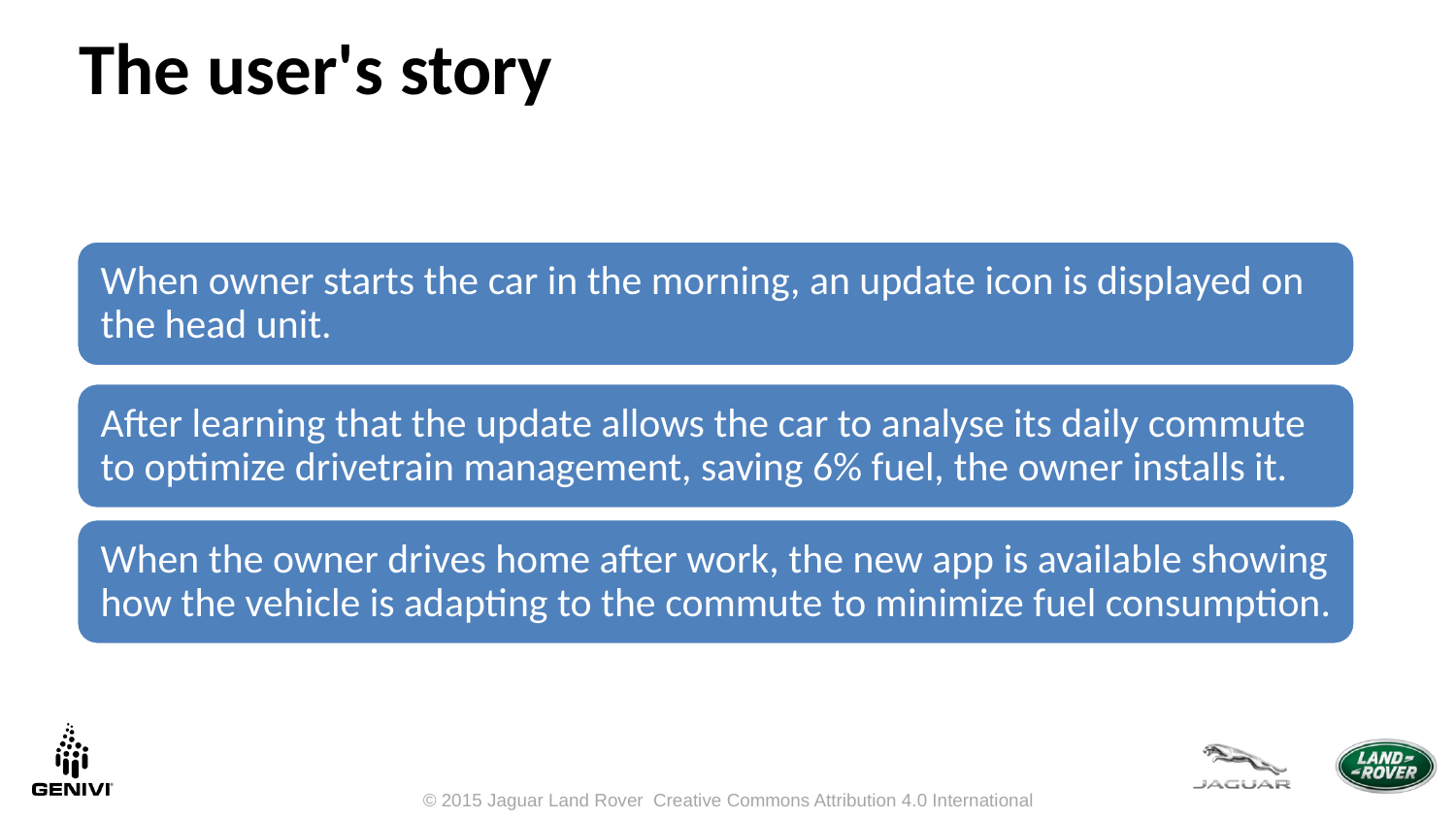

The user's story
When owner starts the car in the morning, an update icon is displayed on the head unit.
After learning that the update allows the car to analyse its daily commute to optimize drivetrain management, saving 6% fuel, the owner installs it.
When the owner drives home after work, the new app is available showing how the vehicle is adapting to the commute to minimize fuel consumption.